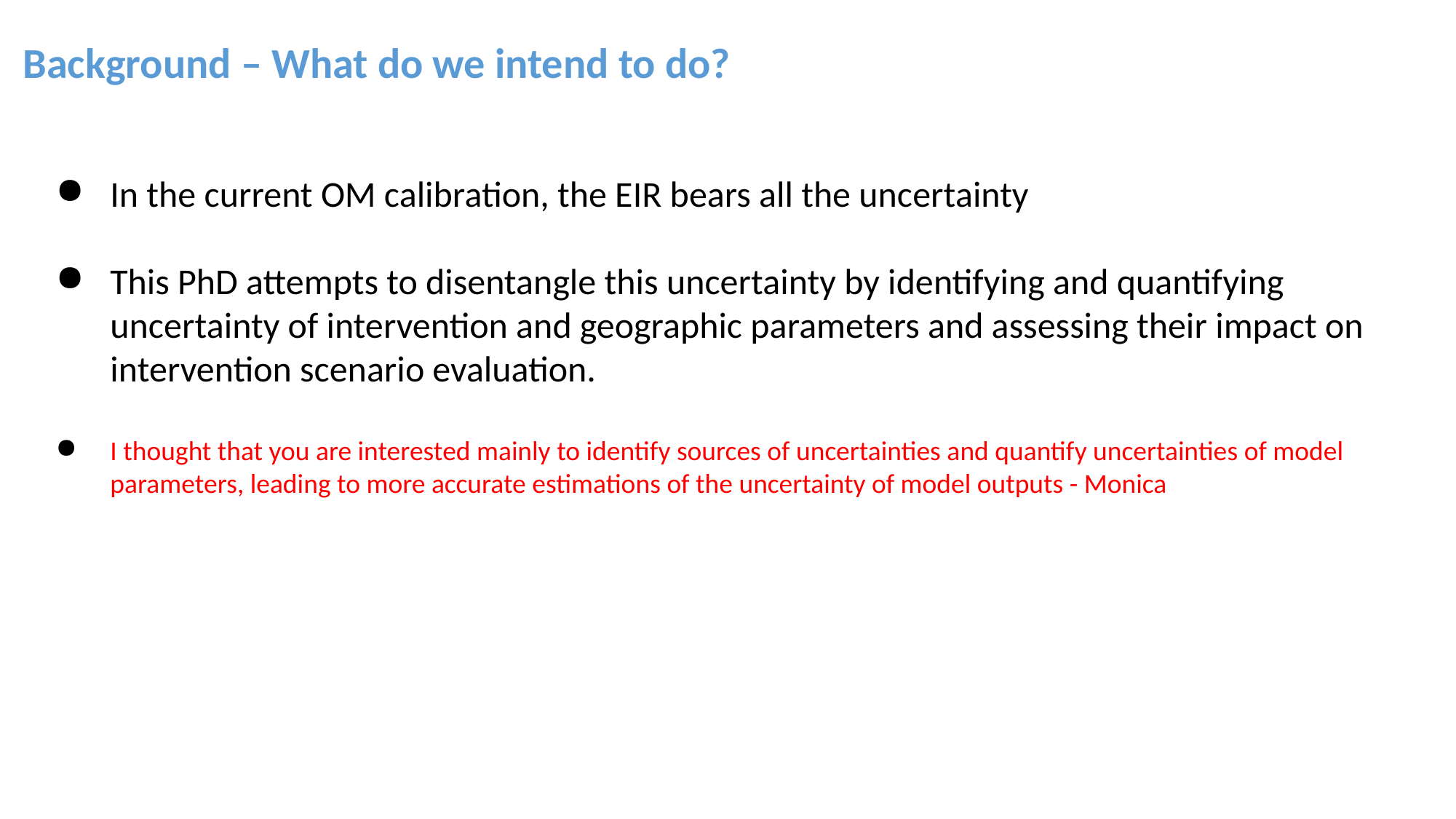

# Background – What do we intend to do?
In the current OM calibration, the EIR bears all the uncertainty

This PhD attempts to disentangle this uncertainty by identifying and quantifying uncertainty of intervention and geographic parameters and assessing their impact on intervention scenario evaluation.

I thought that you are interested mainly to identify sources of uncertainties and quantify uncertainties of model parameters, leading to more accurate estimations of the uncertainty of model outputs - Monica